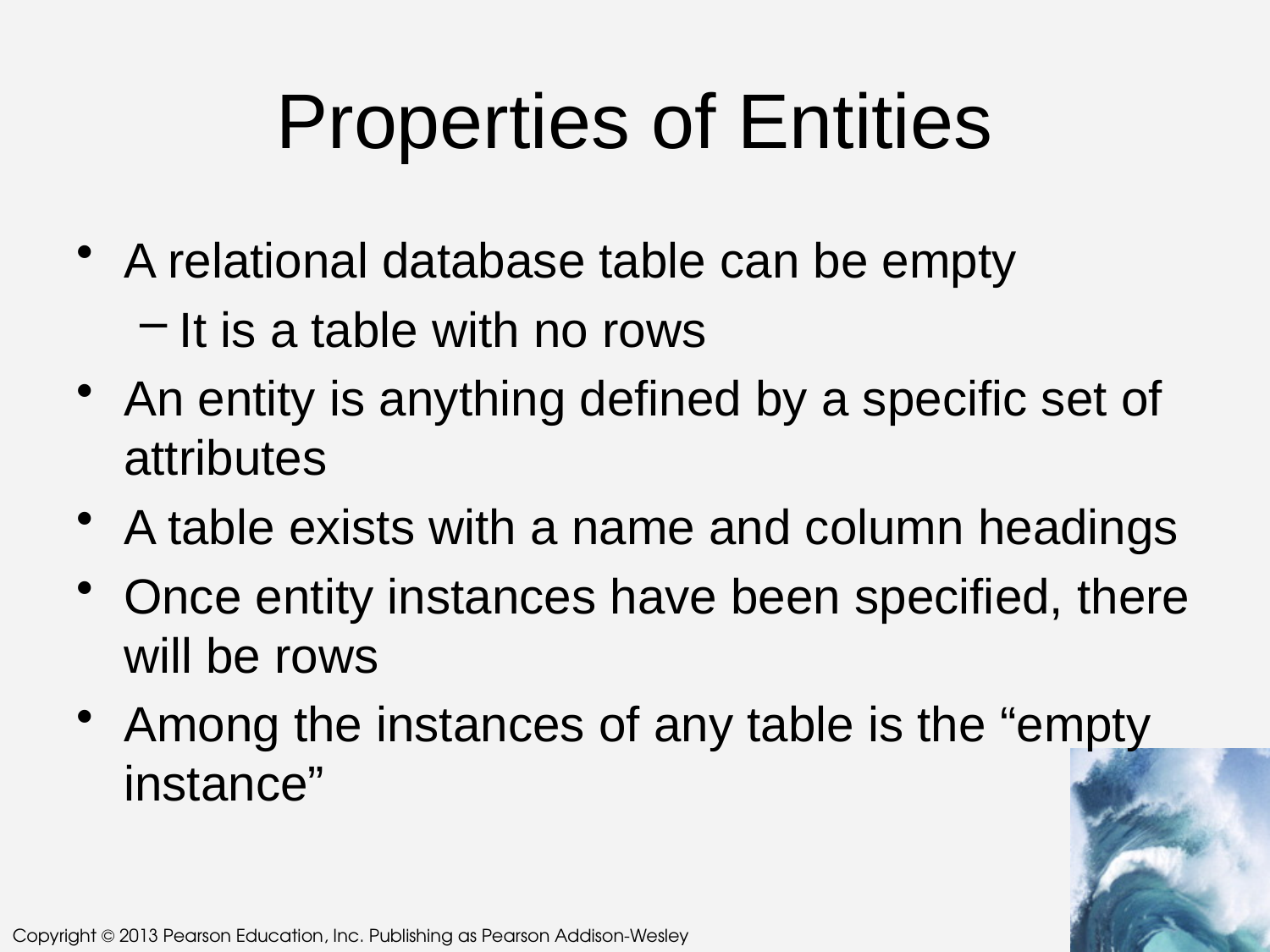

# Properties of Entities
A relational database table can be empty
It is a table with no rows
An entity is anything defined by a specific set of attributes
A table exists with a name and column headings
Once entity instances have been specified, there will be rows
Among the instances of any table is the “empty instance”